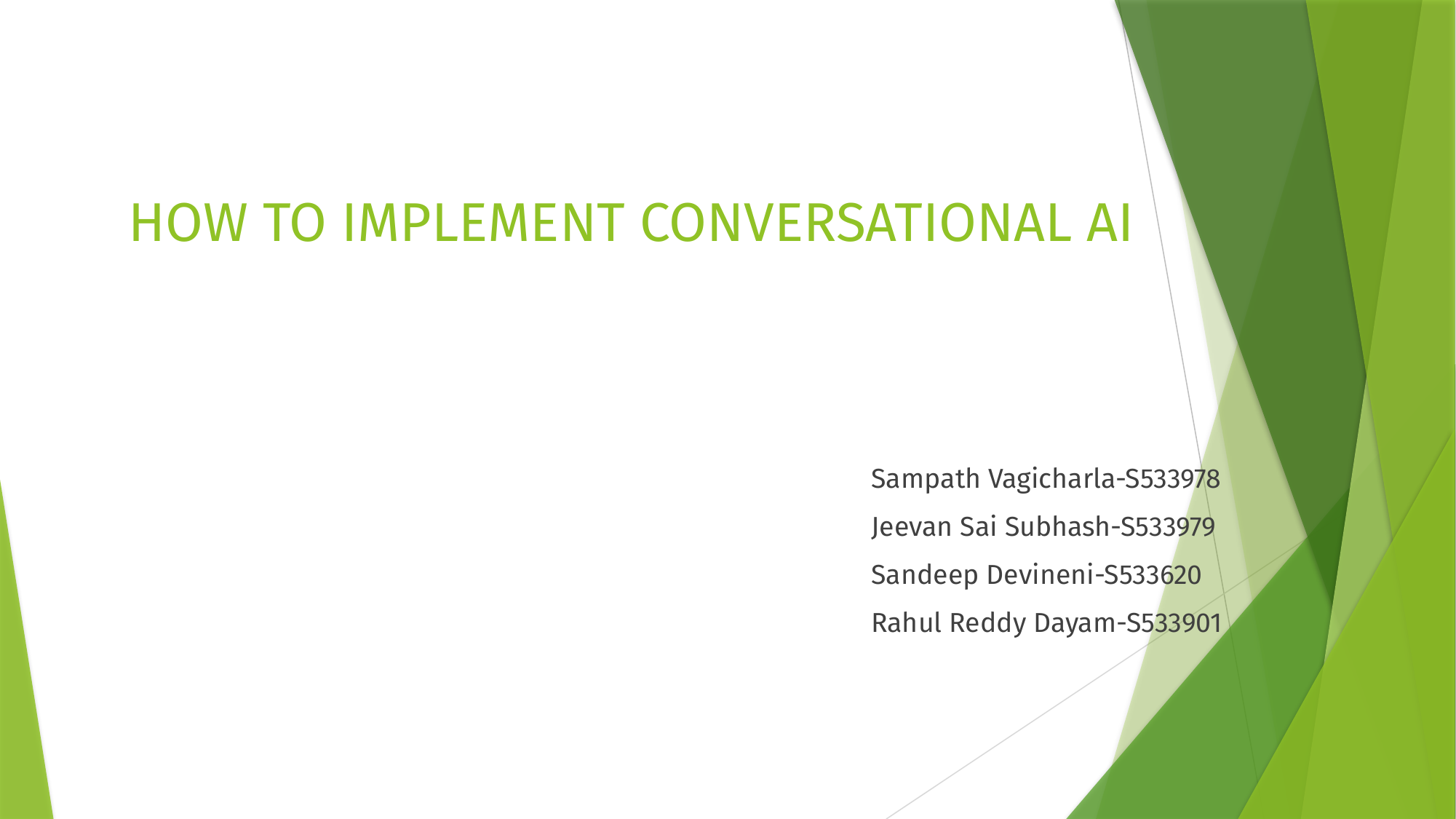

# HOW TO IMPLEMENT CONVERSATIONAL AI
Sampath Vagicharla-S533978
Jeevan Sai Subhash-S533979
Sandeep Devineni-S533620
Rahul Reddy Dayam-S533901